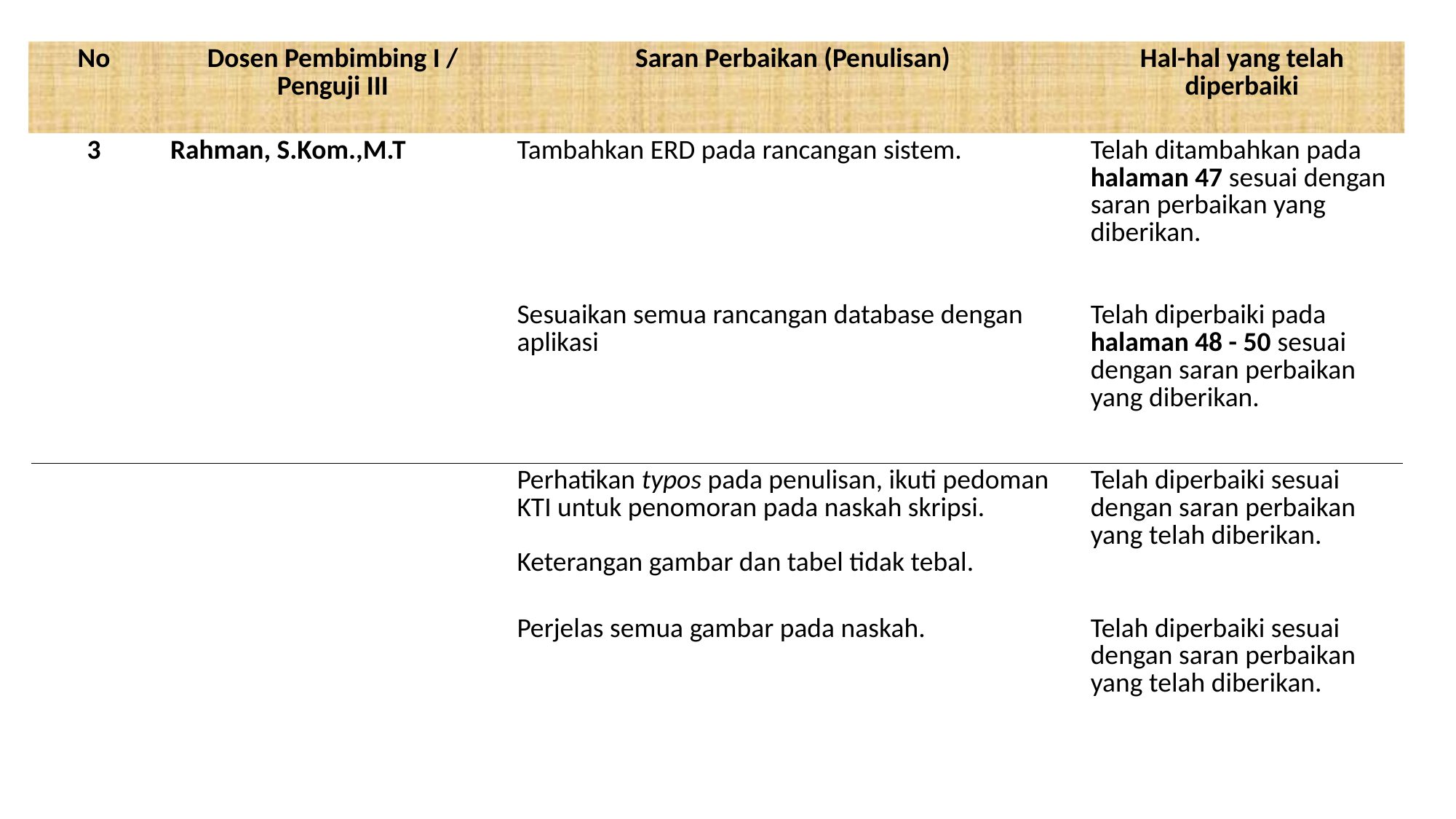

| No | Dosen Pembimbing I / Penguji III | Saran Perbaikan (Penulisan) | Hal-hal yang telah diperbaiki |
| --- | --- | --- | --- |
| 3 | Rahman, S.Kom.,M.T | Tambahkan ERD pada rancangan sistem. | Telah ditambahkan pada halaman 47 sesuai dengan saran perbaikan yang diberikan. |
|  |  | Sesuaikan semua rancangan database dengan aplikasi Perhatikan typos pada penulisan, ikuti pedoman KTI untuk penomoran pada naskah skripsi. Keterangan gambar dan tabel tidak tebal. | Telah diperbaiki pada halaman 48 - 50 sesuai dengan saran perbaikan yang diberikan. Telah diperbaiki sesuai dengan saran perbaikan yang telah diberikan. |
|  |  | Perjelas semua gambar pada naskah. | Telah diperbaiki sesuai dengan saran perbaikan yang telah diberikan. |